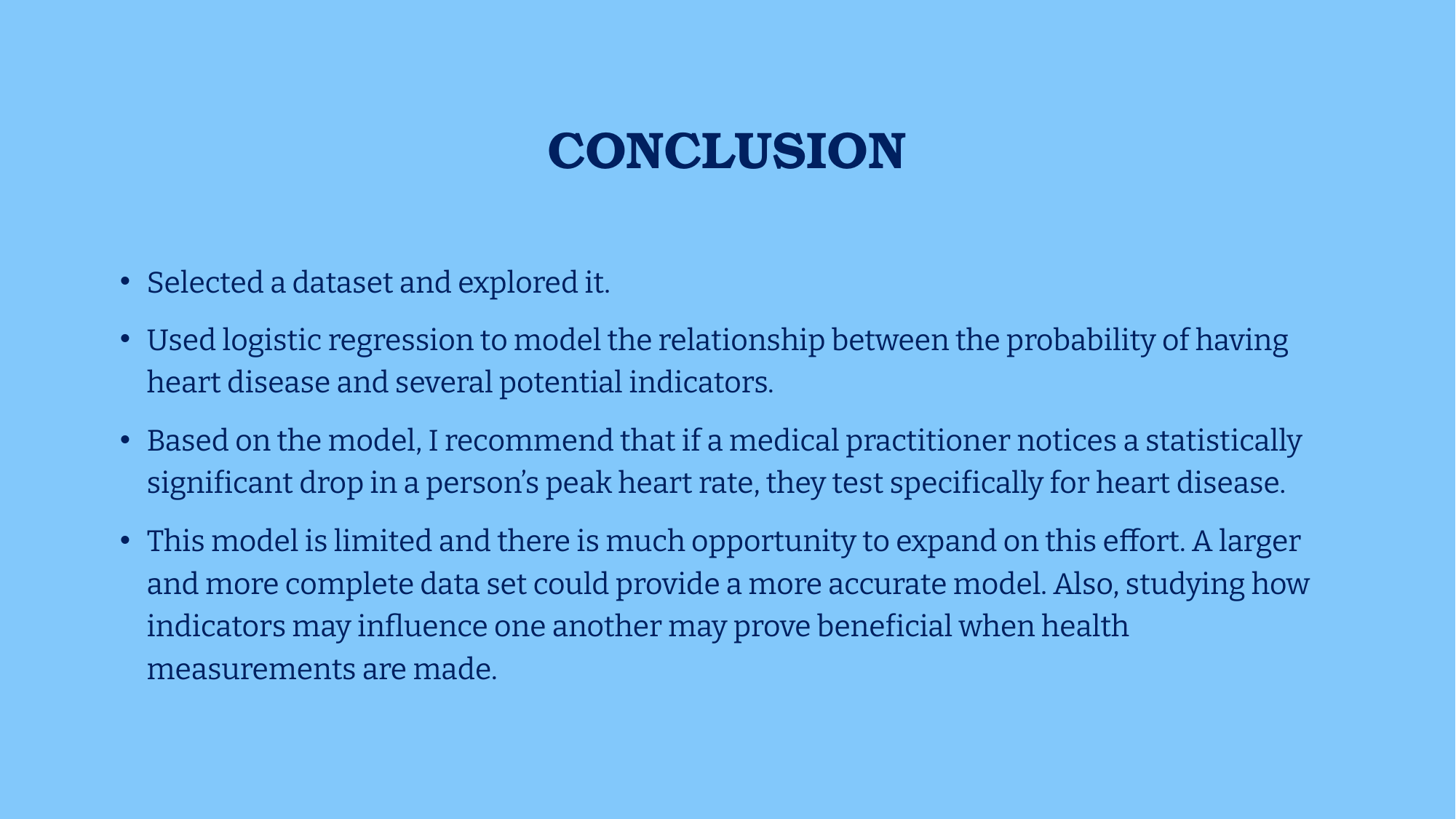

# CONCLUSION
Selected a dataset and explored it.
Used logistic regression to model the relationship between the probability of having heart disease and several potential indicators.
Based on the model, I recommend that if a medical practitioner notices a statistically significant drop in a person’s peak heart rate, they test specifically for heart disease.
This model is limited and there is much opportunity to expand on this effort. A larger and more complete data set could provide a more accurate model. Also, studying how indicators may influence one another may prove beneficial when health measurements are made.